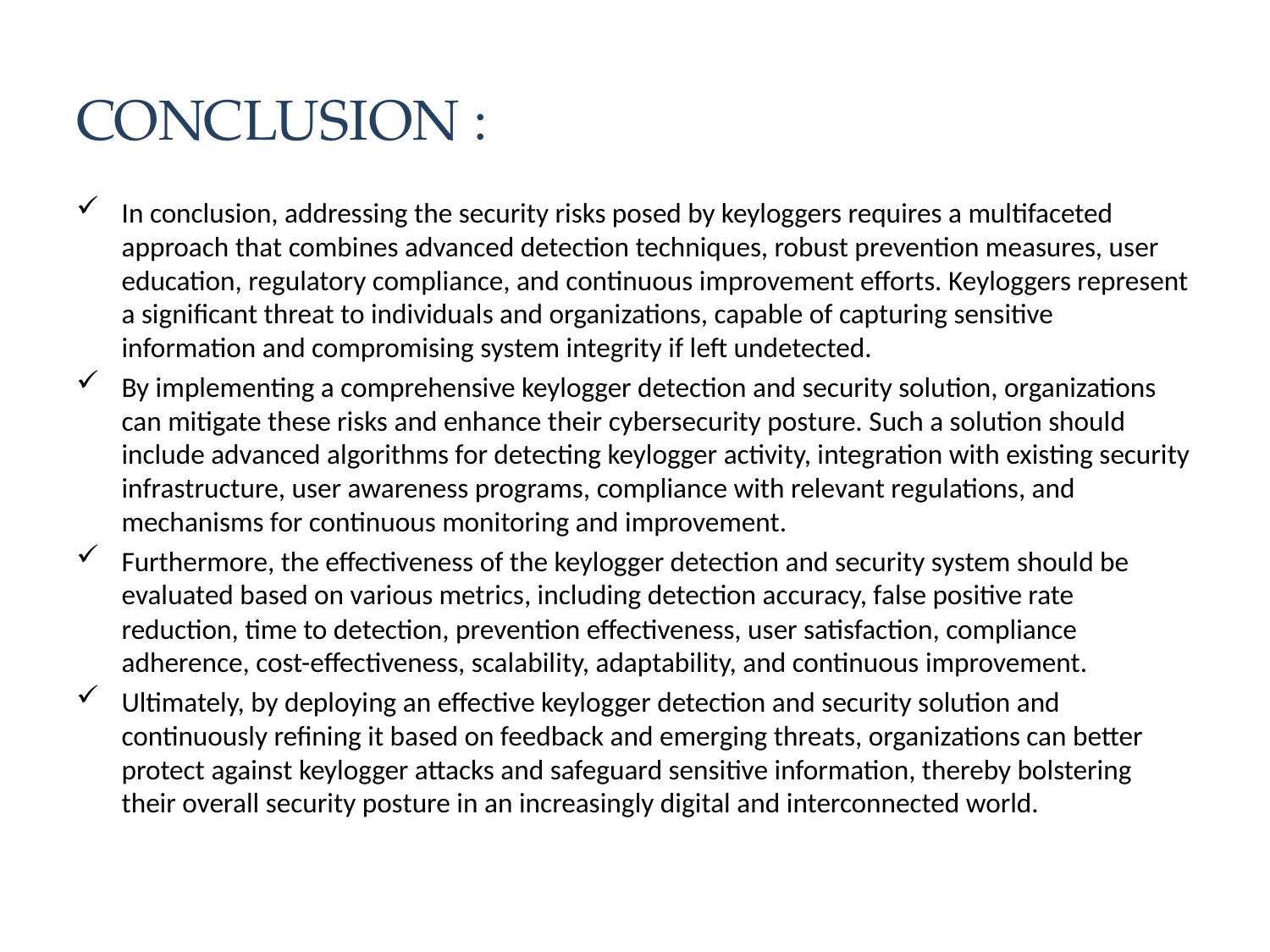

# CONCLUSION :
In conclusion, addressing the security risks posed by keyloggers requires a multifaceted approach that combines advanced detection techniques, robust prevention measures, user education, regulatory compliance, and continuous improvement efforts. Keyloggers represent a significant threat to individuals and organizations, capable of capturing sensitive information and compromising system integrity if left undetected.
By implementing a comprehensive keylogger detection and security solution, organizations can mitigate these risks and enhance their cybersecurity posture. Such a solution should include advanced algorithms for detecting keylogger activity, integration with existing security infrastructure, user awareness programs, compliance with relevant regulations, and mechanisms for continuous monitoring and improvement.
Furthermore, the effectiveness of the keylogger detection and security system should be evaluated based on various metrics, including detection accuracy, false positive rate reduction, time to detection, prevention effectiveness, user satisfaction, compliance adherence, cost-effectiveness, scalability, adaptability, and continuous improvement.
Ultimately, by deploying an effective keylogger detection and security solution and continuously refining it based on feedback and emerging threats, organizations can better protect against keylogger attacks and safeguard sensitive information, thereby bolstering their overall security posture in an increasingly digital and interconnected world.